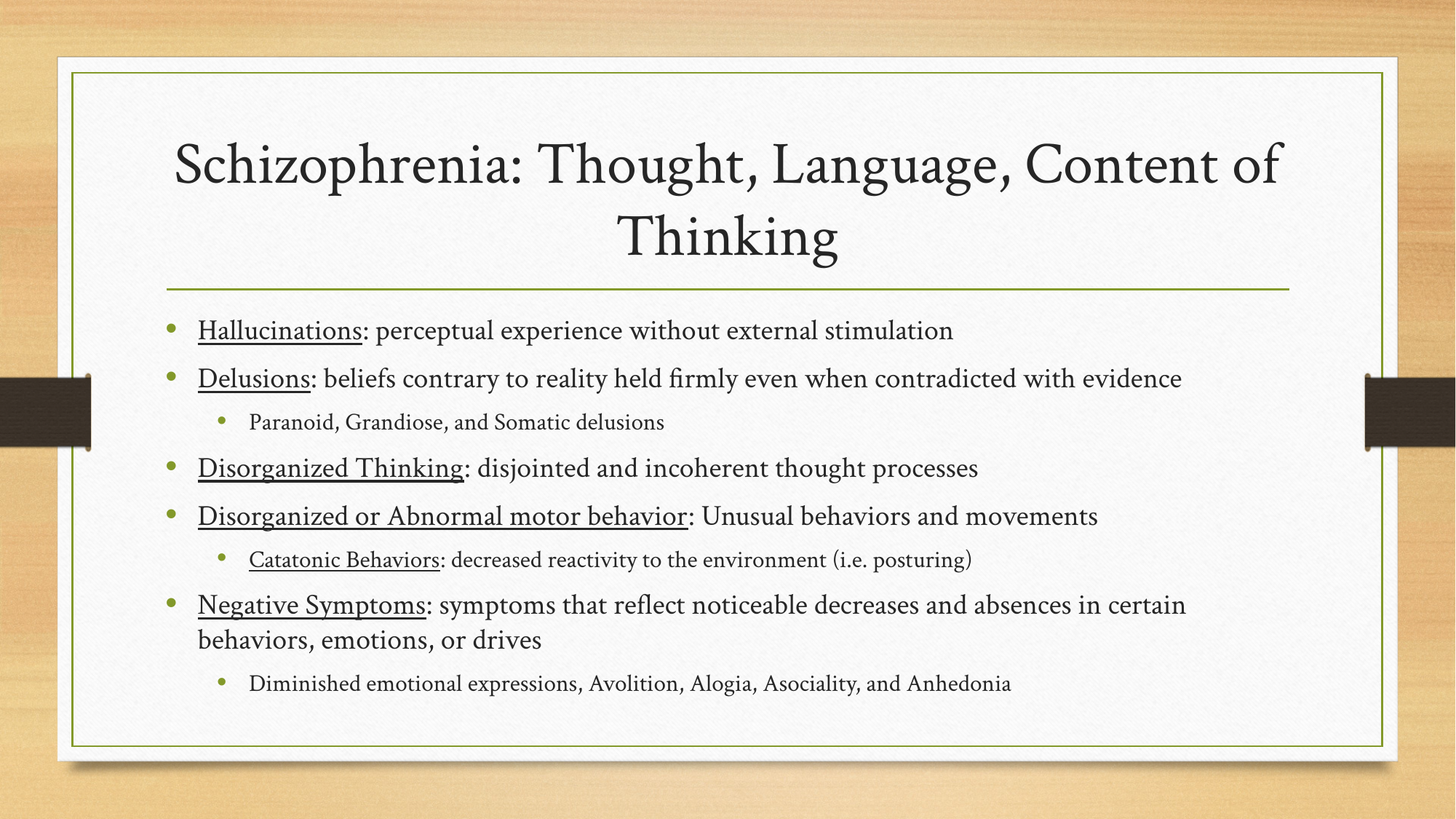

# Schizophrenia: Thought, Language, Content of Thinking
Hallucinations: perceptual experience without external stimulation
Delusions: beliefs contrary to reality held firmly even when contradicted with evidence
Paranoid, Grandiose, and Somatic delusions
Disorganized Thinking: disjointed and incoherent thought processes
Disorganized or Abnormal motor behavior: Unusual behaviors and movements
Catatonic Behaviors: decreased reactivity to the environment (i.e. posturing)
Negative Symptoms: symptoms that reflect noticeable decreases and absences in certain behaviors, emotions, or drives
Diminished emotional expressions, Avolition, Alogia, Asociality, and Anhedonia